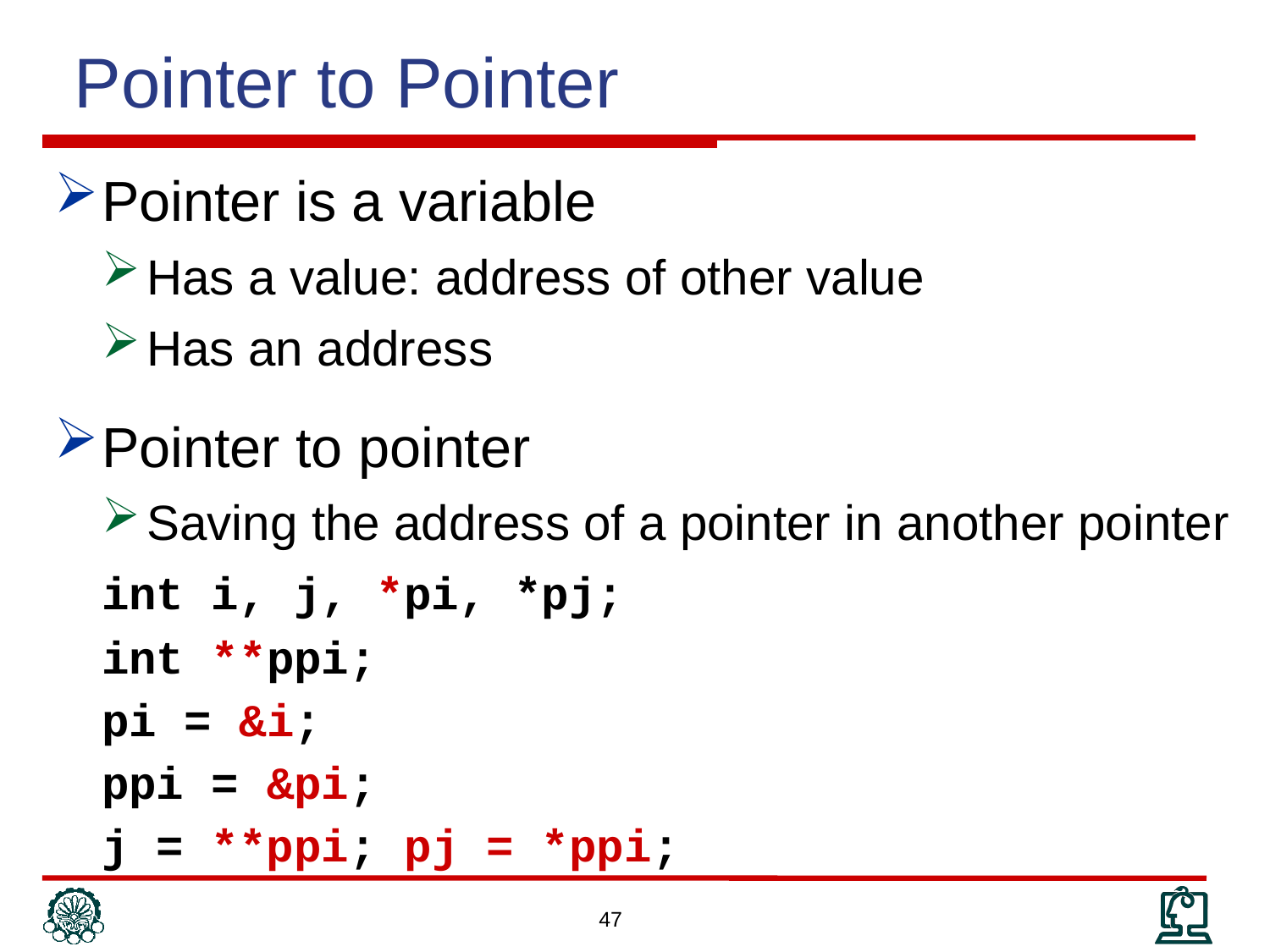

Pointer to Pointer
Pointer is a variable
Has a value: address of other value
Has an address
Pointer to pointer
Saving the address of a pointer in another pointer
	int i, j, *pi, *pj;
	int **ppi;
	pi = &i;
	ppi = &pi;
	j = **ppi; pj = *ppi;
47